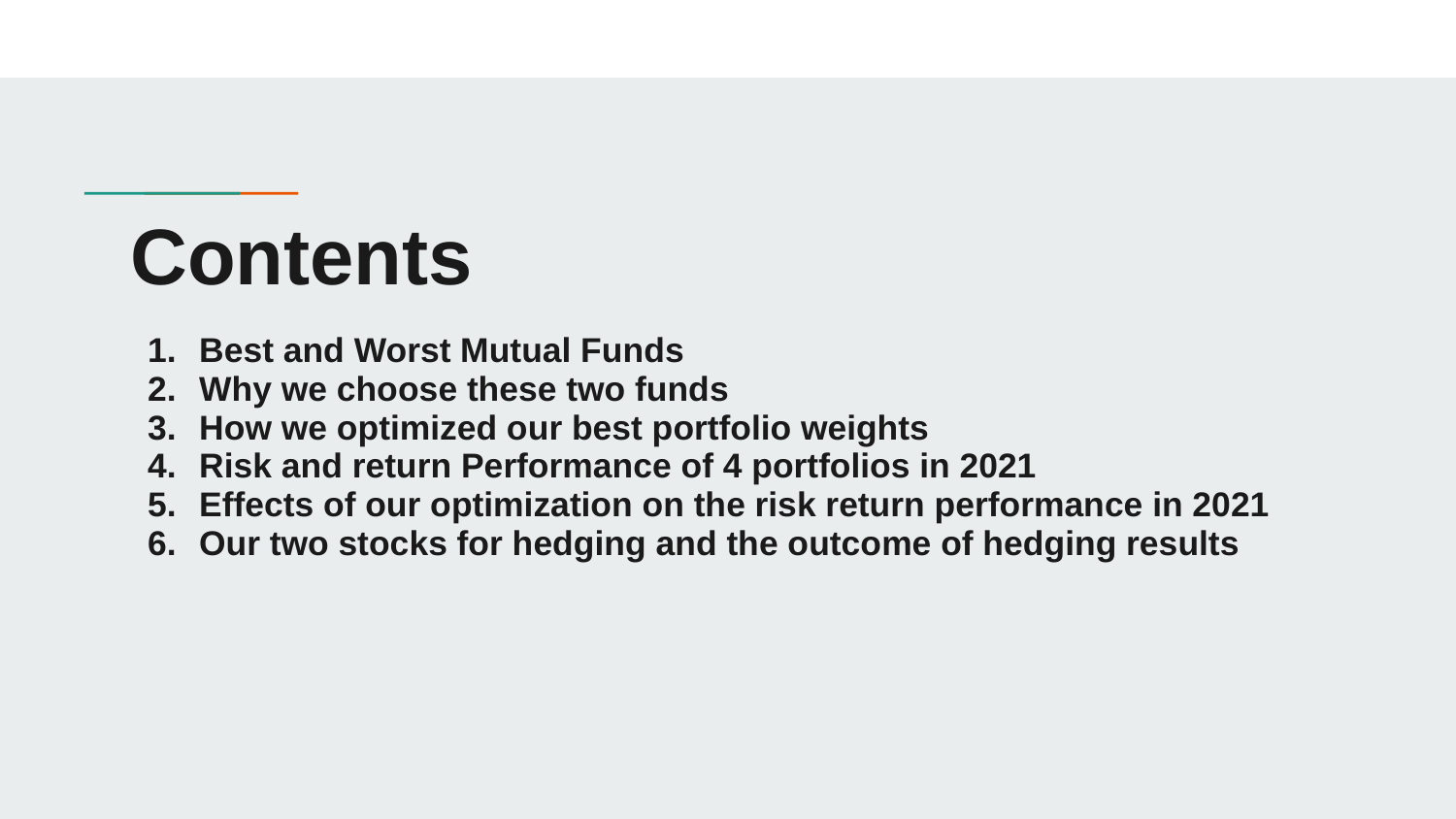

Contents
# Best and Worst Mutual Funds
Why we choose these two funds
How we optimized our best portfolio weights
Risk and return Performance of 4 portfolios in 2021
Effects of our optimization on the risk return performance in 2021
Our two stocks for hedging and the outcome of hedging results